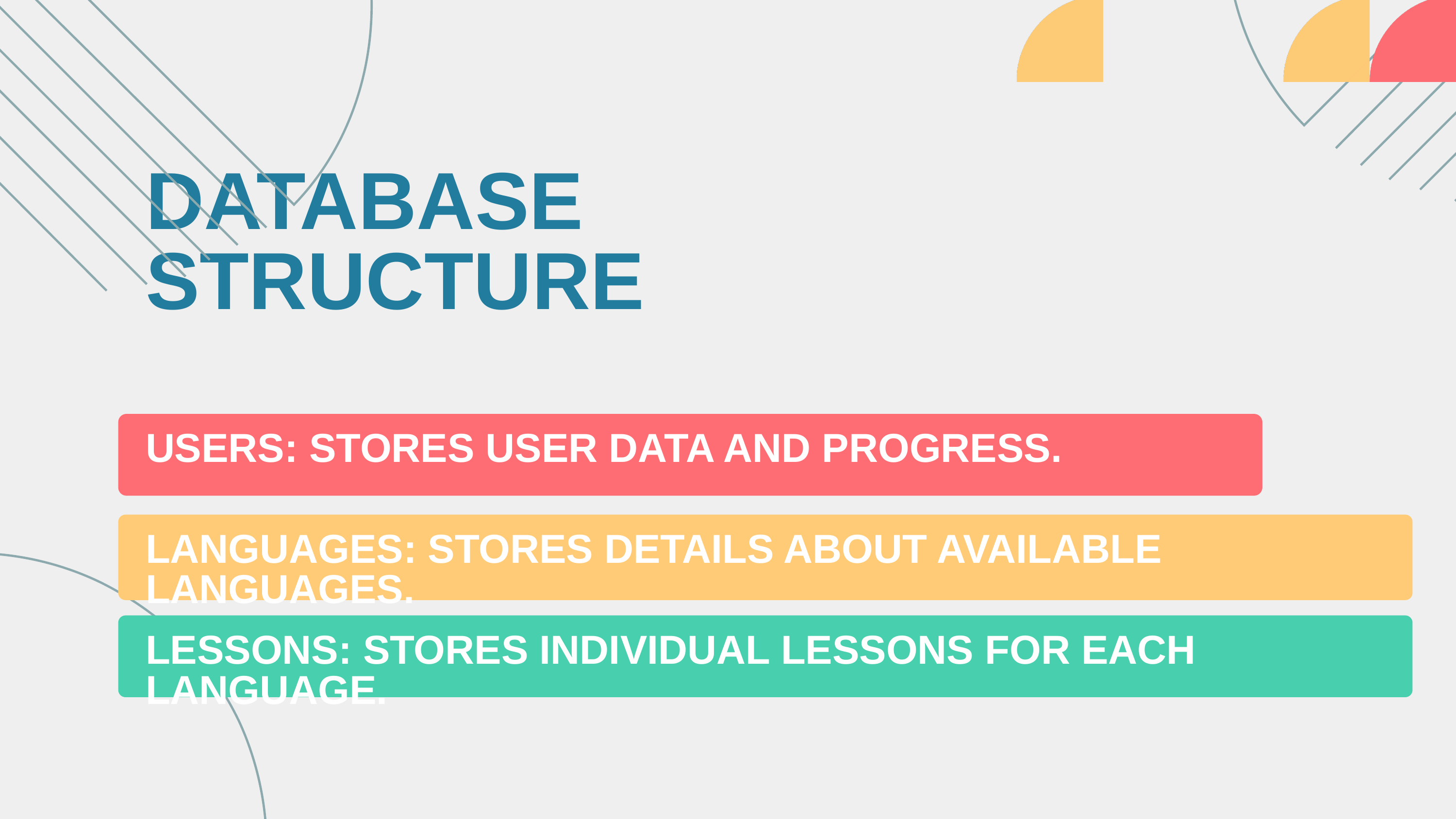

DATABASE STRUCTURE

USERS: STORES USER DATA AND PROGRESS.

LANGUAGES: STORES DETAILS ABOUT AVAILABLE LANGUAGES.

LESSONS: STORES INDIVIDUAL LESSONS FOR EACH LANGUAGE.